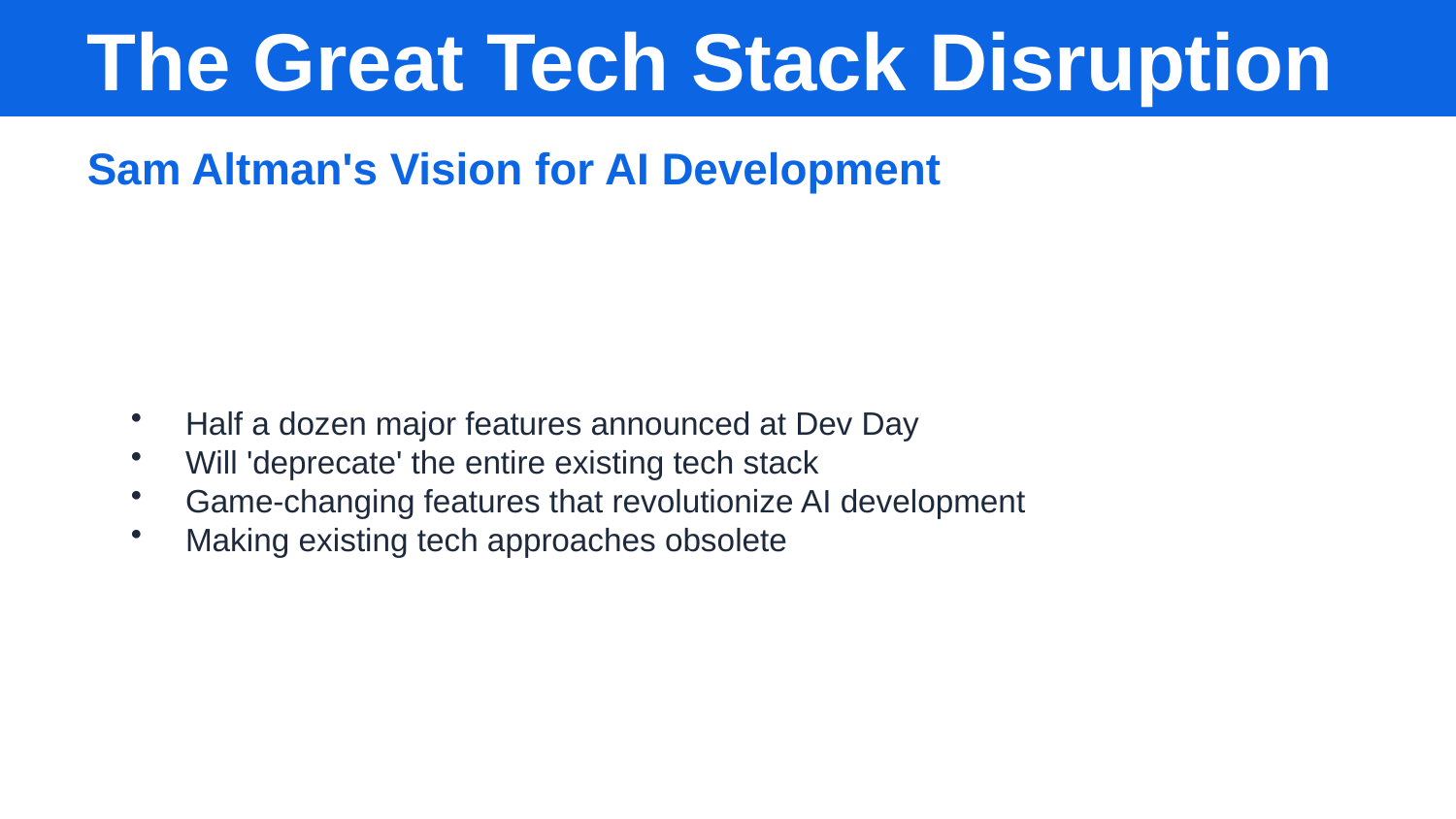

The Great Tech Stack Disruption
Sam Altman's Vision for AI Development
Half a dozen major features announced at Dev Day
Will 'deprecate' the entire existing tech stack
Game-changing features that revolutionize AI development
Making existing tech approaches obsolete